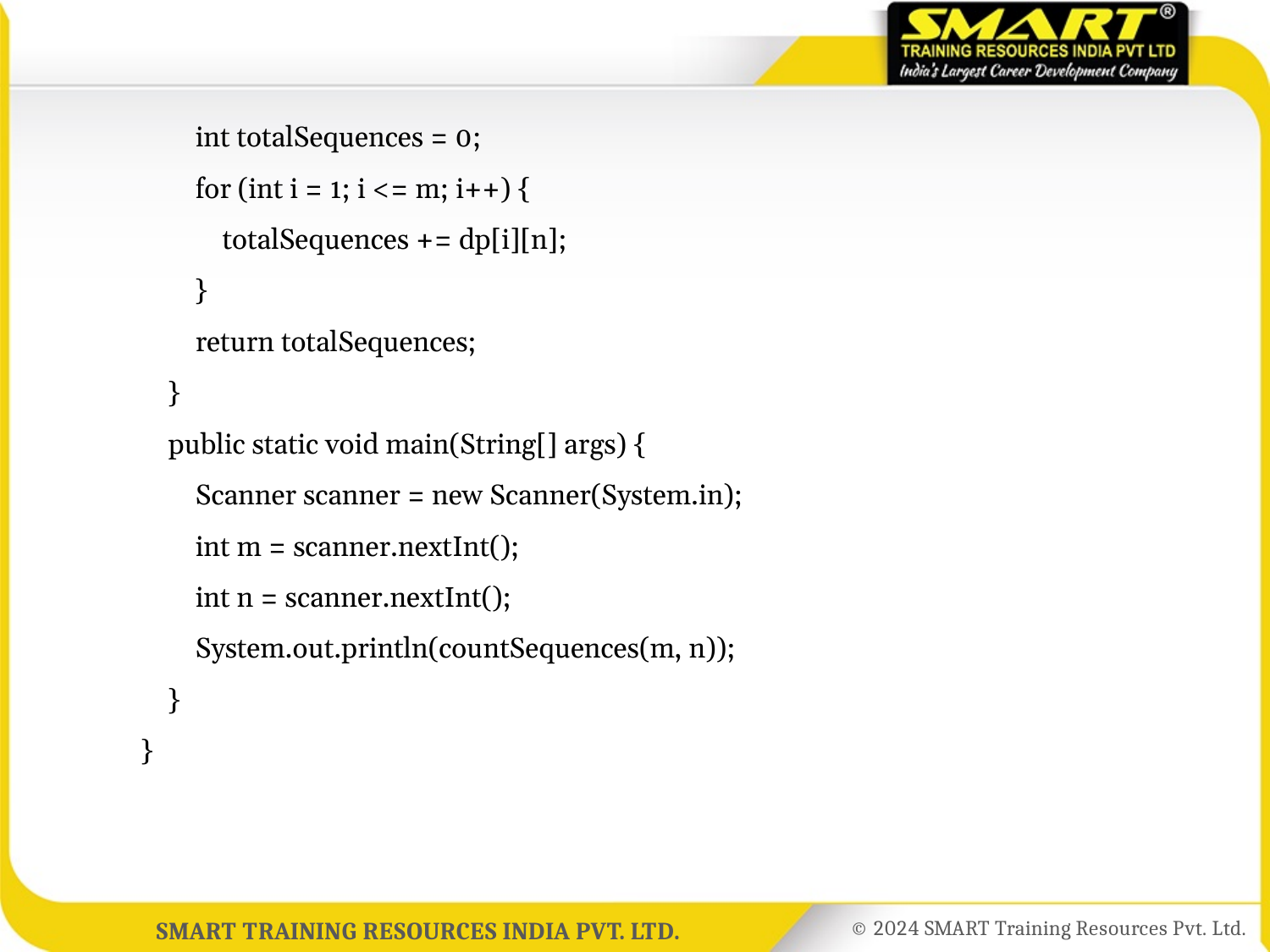

int totalSequences = 0;
	        for (int i = 1; i <= m; i++) {
	            totalSequences += dp[i][n];
	        }
	        return totalSequences;
	    }
	    public static void main(String[] args) {
	        Scanner scanner = new Scanner(System.in);
	        int m = scanner.nextInt();
	        int n = scanner.nextInt();
	        System.out.println(countSequences(m, n));
	    }
	}